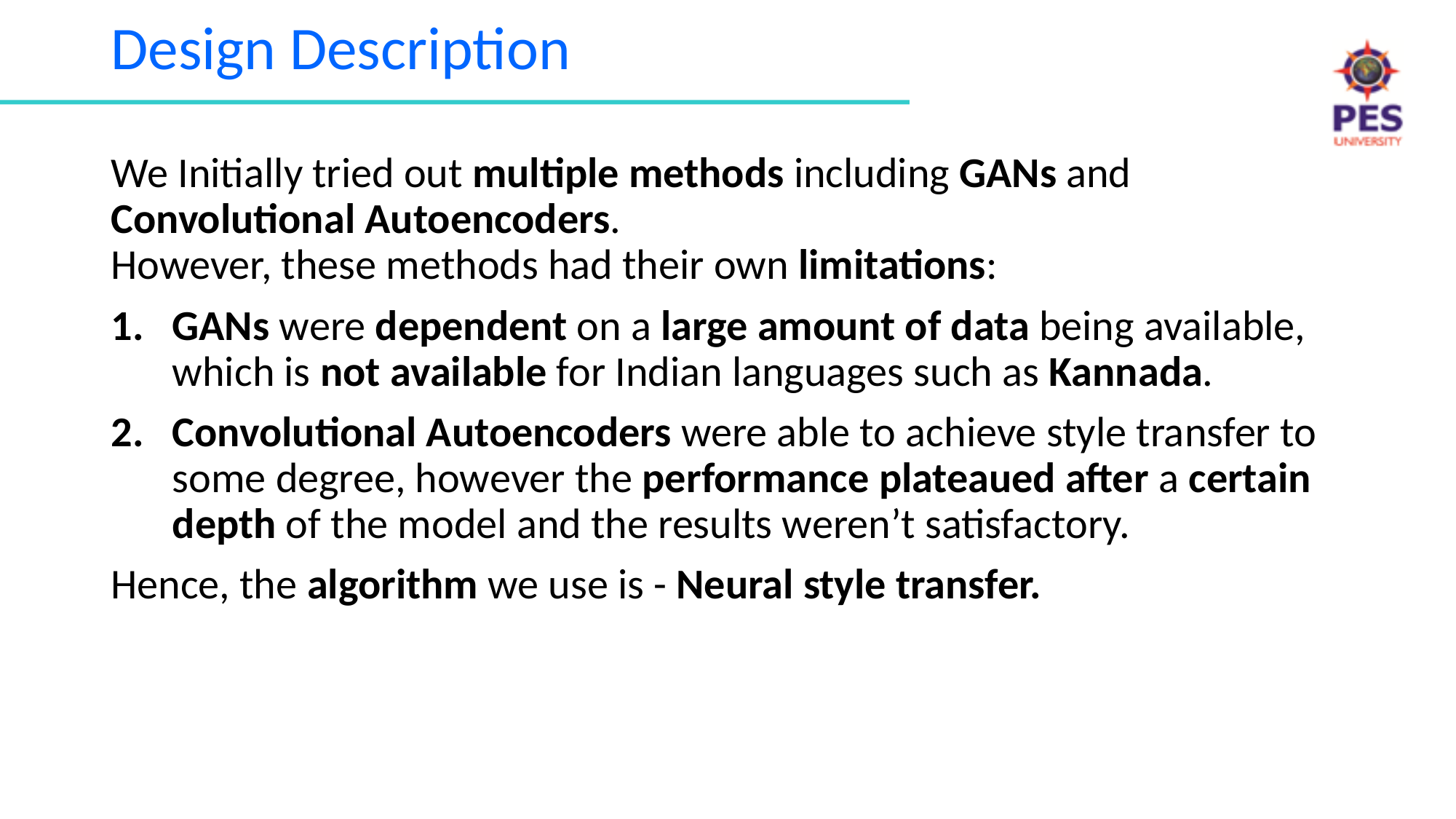

# Design Description
We Initially tried out multiple methods including GANs and Convolutional Autoencoders.
However, these methods had their own limitations:
GANs were dependent on a large amount of data being available, which is not available for Indian languages such as Kannada.
Convolutional Autoencoders were able to achieve style transfer to some degree, however the performance plateaued after a certain depth of the model and the results weren’t satisfactory.
Hence, the algorithm we use is - Neural style transfer.